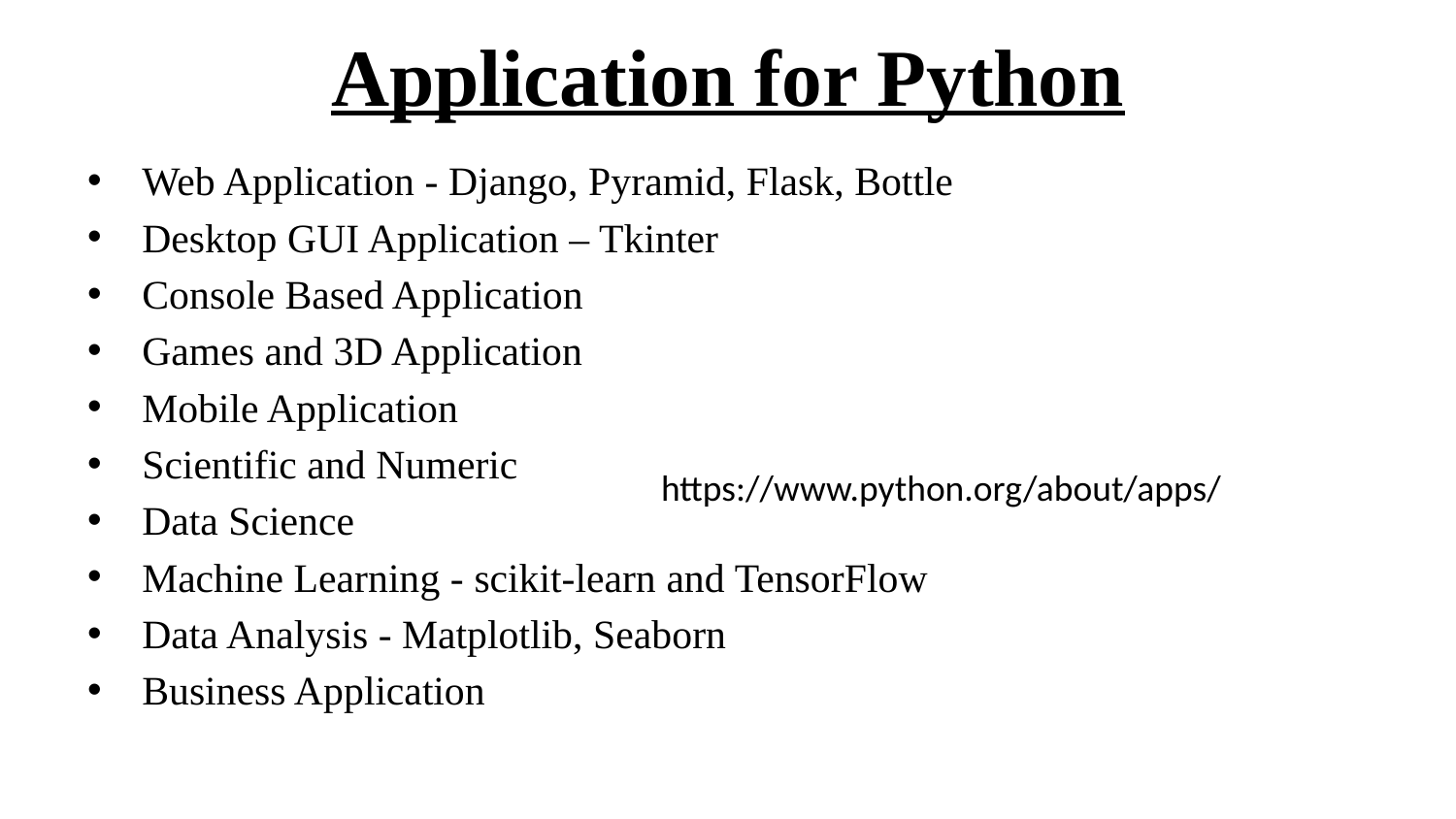

# Application for Python
Web Application - Django, Pyramid, Flask, Bottle
Desktop GUI Application – Tkinter
Console Based Application
Games and 3D Application
Mobile Application
Scientific and Numeric
Data Science
Machine Learning - scikit-learn and TensorFlow
Data Analysis - Matplotlib, Seaborn
Business Application
https://www.python.org/about/apps/